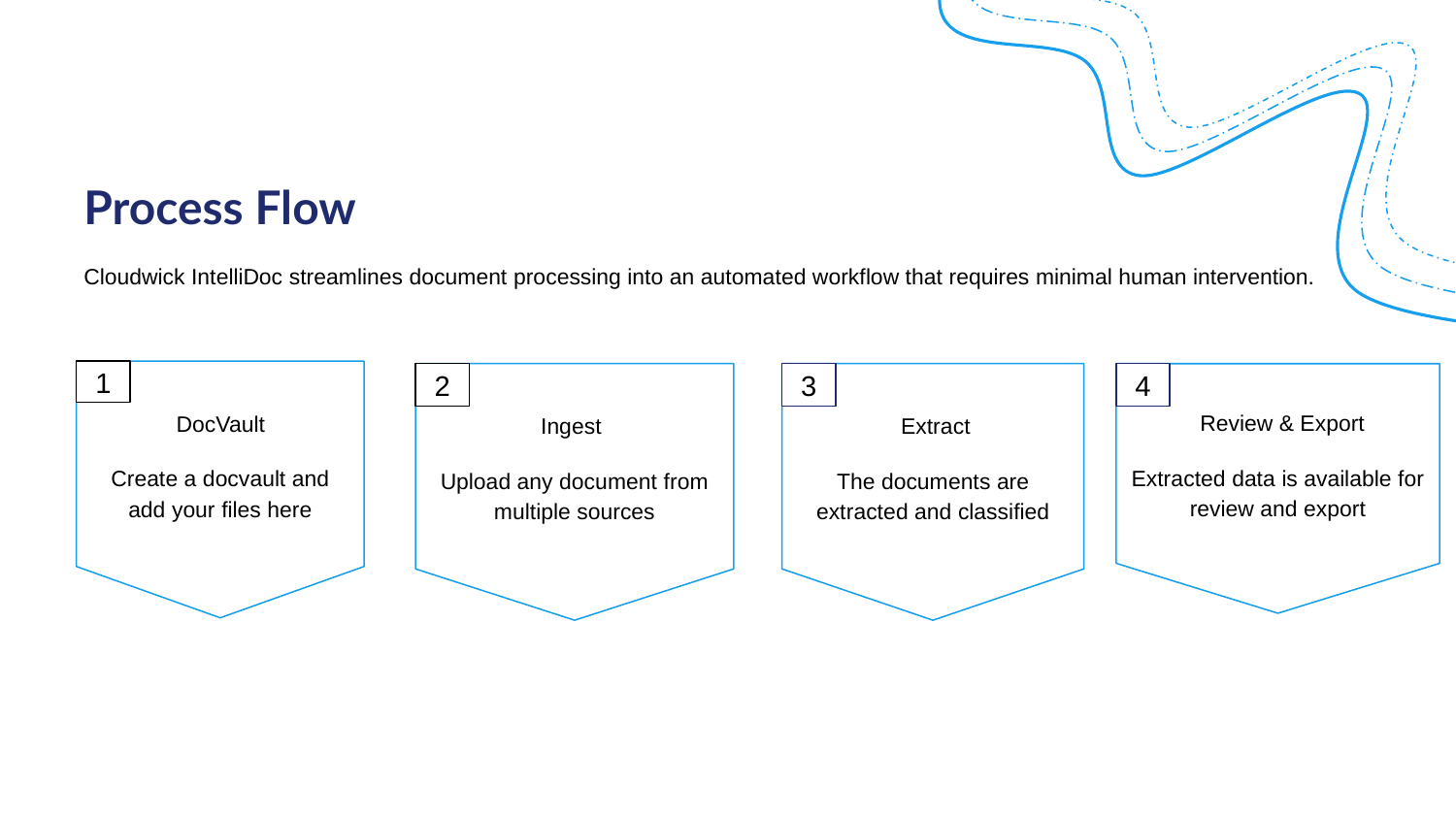

Process Flow
Cloudwick IntelliDoc streamlines document processing into an automated workflow that requires minimal human intervention.

  DocVault
Create a docvault and add your files here
1
      Ingest
Upload any document from multiple sources
2
     Extract
The documents are extracted and classified
3
           Review & Export
Extracted data is available for review and export
4
Introduction